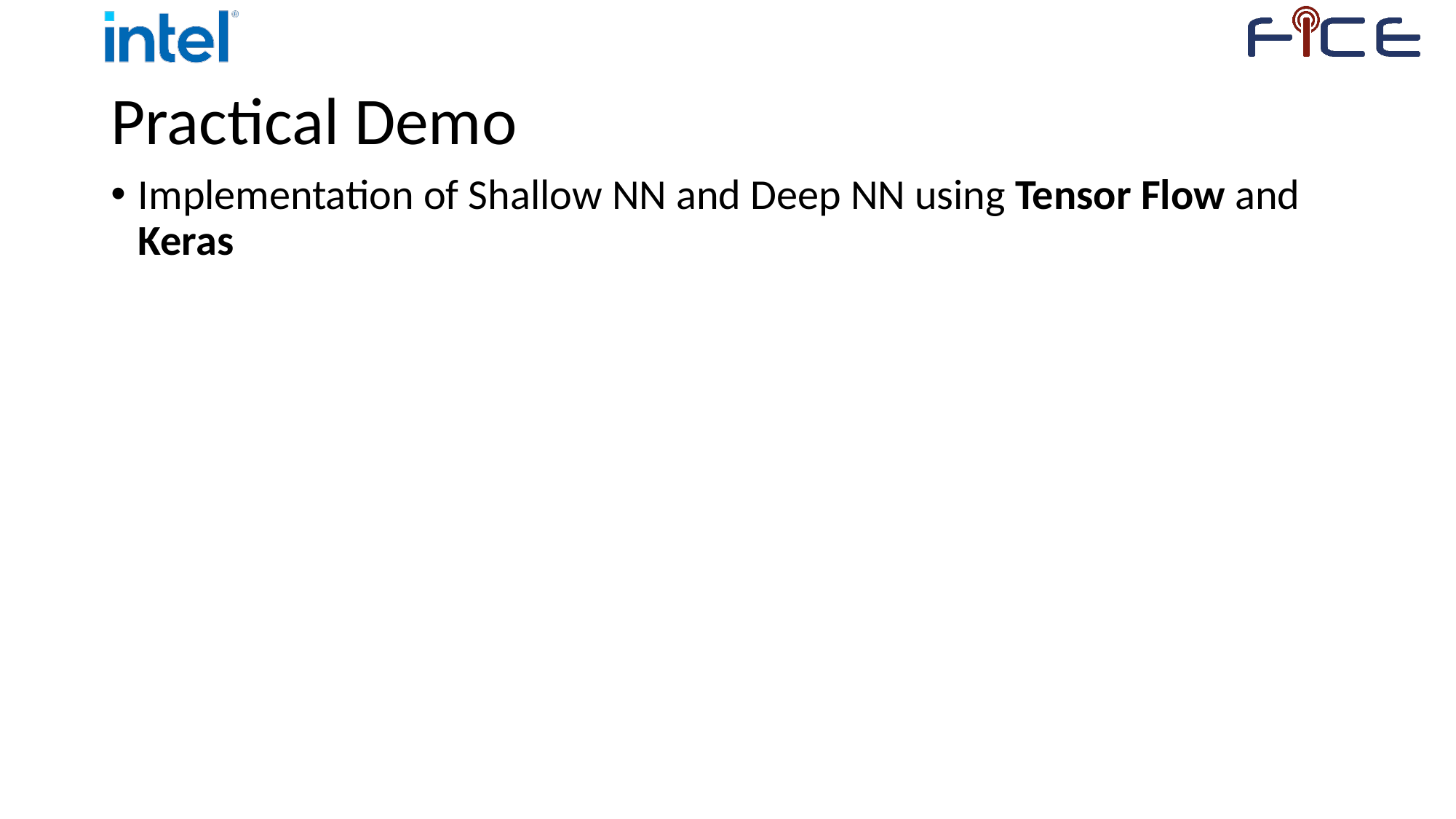

# Practical Demo
Implementation of Shallow NN and Deep NN using Tensor Flow and Keras